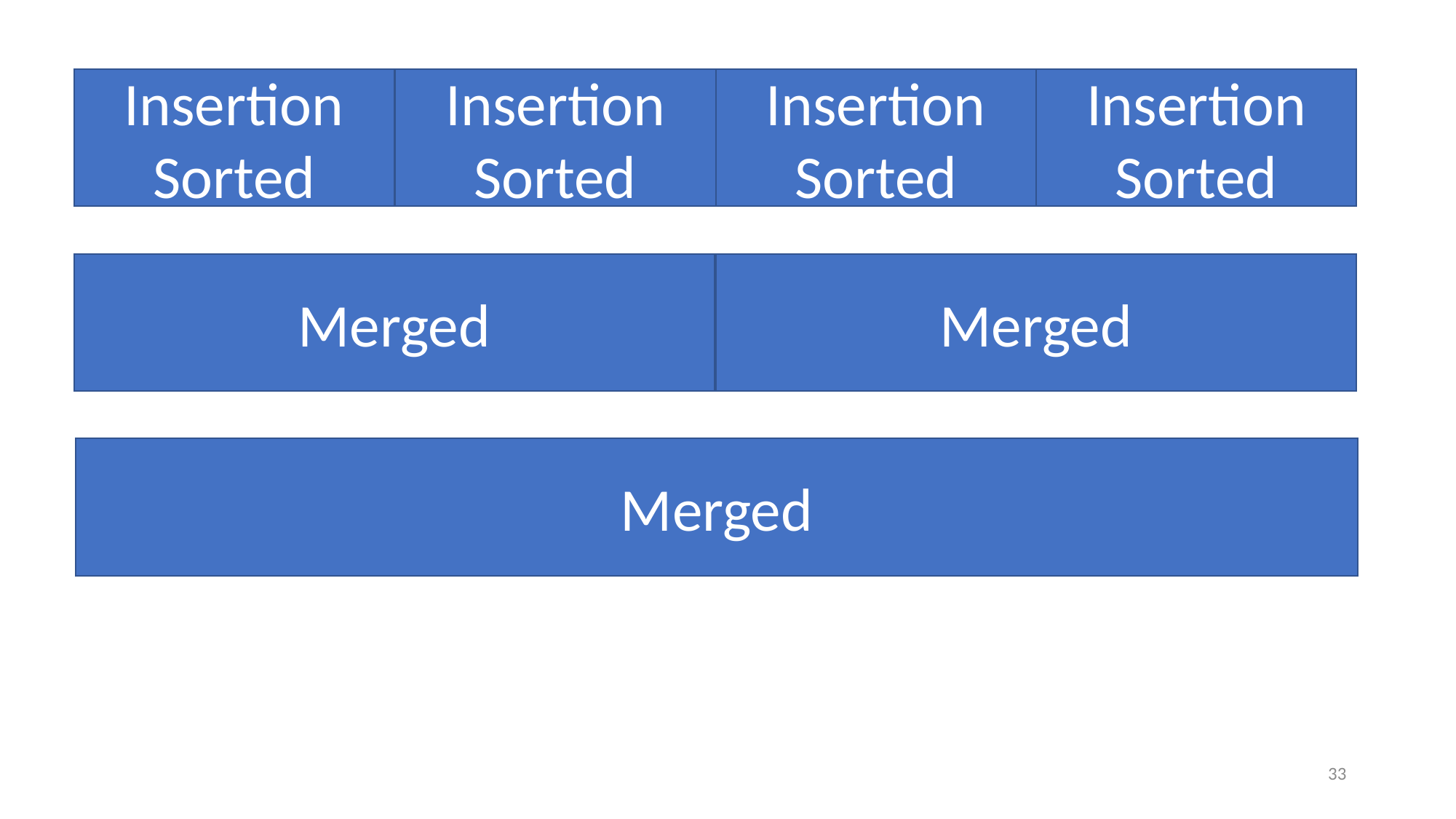

Insertion Sorted
Insertion Sorted
Insertion Sorted
Insertion Sorted
Merged
Merged
Merged
33